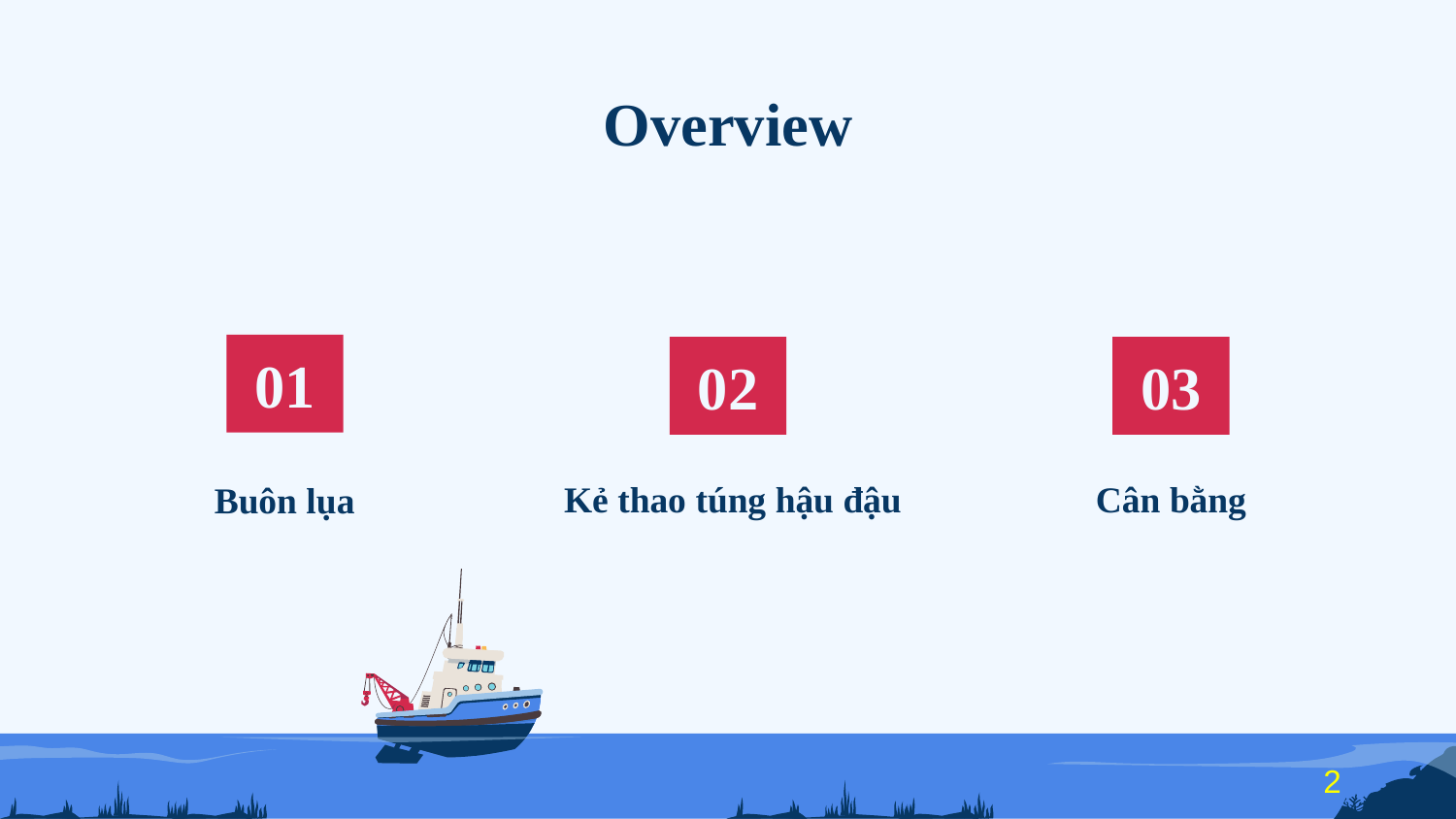

# Overview
01
02
03
 Kẻ thao túng hậu đậu
Cân bằng
Buôn lụa

2